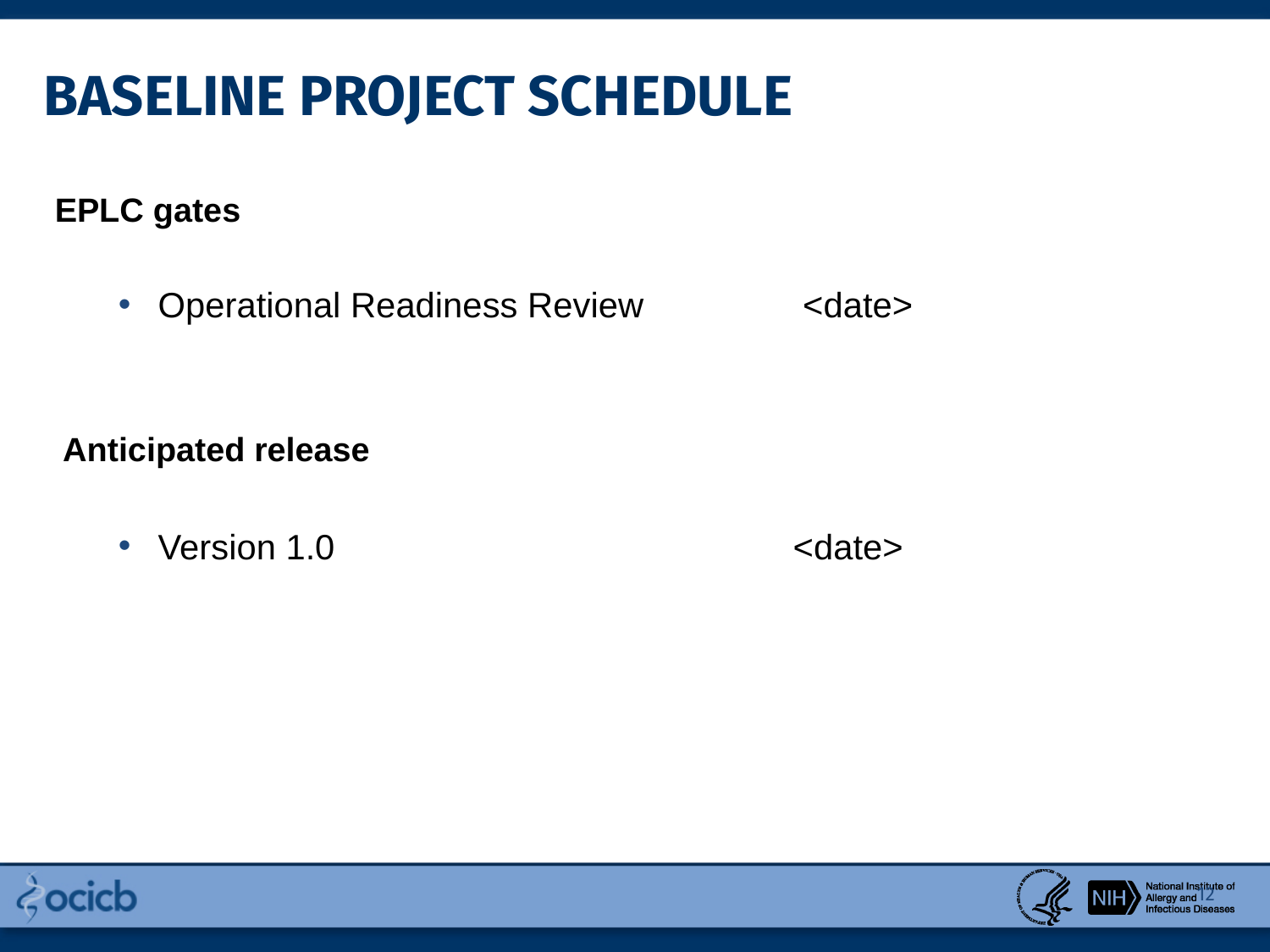

BASELINE PROJECT SCHEDULE

EPLC gates

Operational Readiness Review	 	 <date>

Anticipated release

Version 1.0 				<date>

12